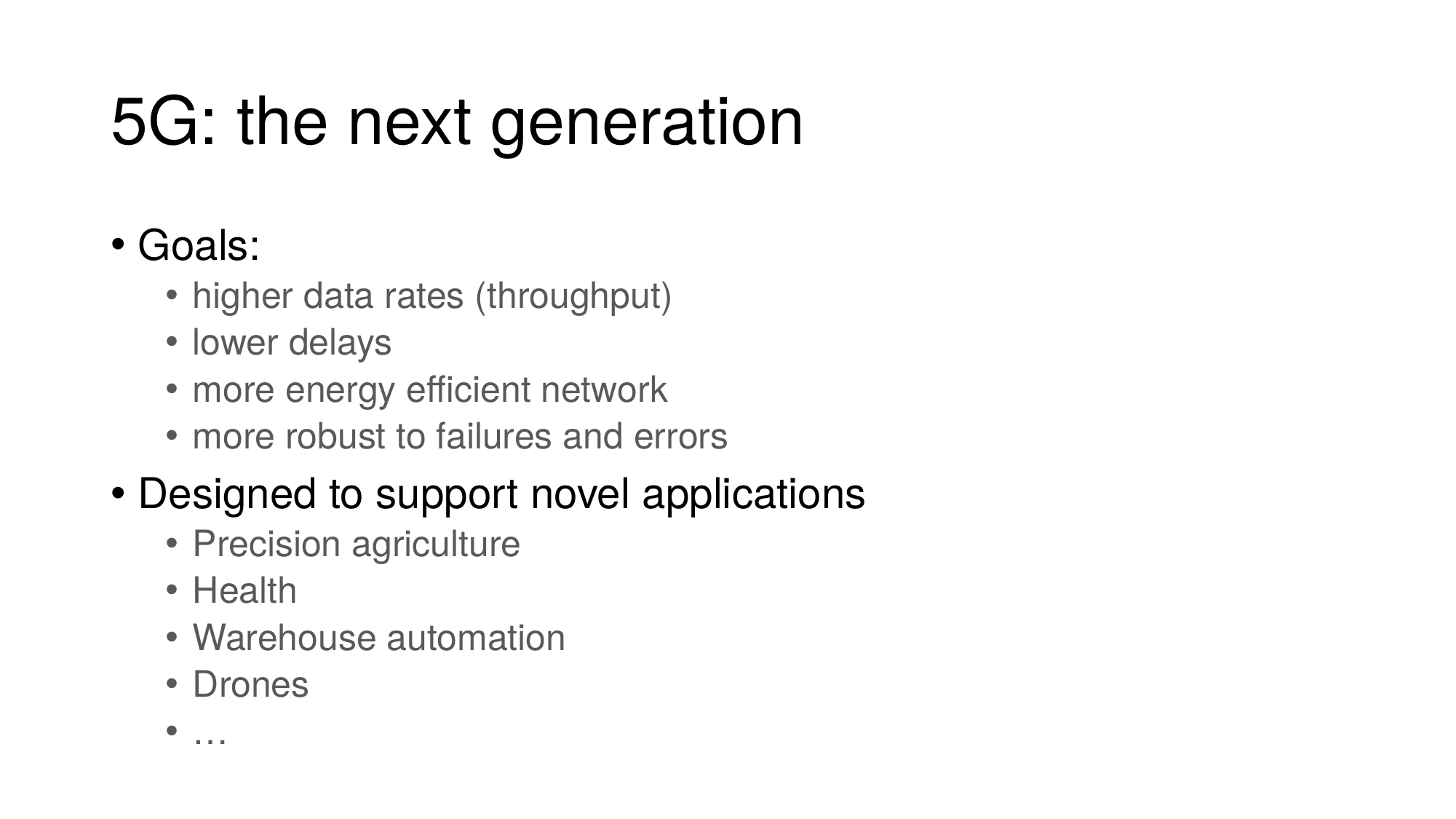

# 5G: the next generation
Goals:
higher data rates (throughput)
lower delays
more energy efficient network
more robust to failures and errors
Designed to support novel applications
Precision agriculture
Health
Warehouse automation
Drones
…